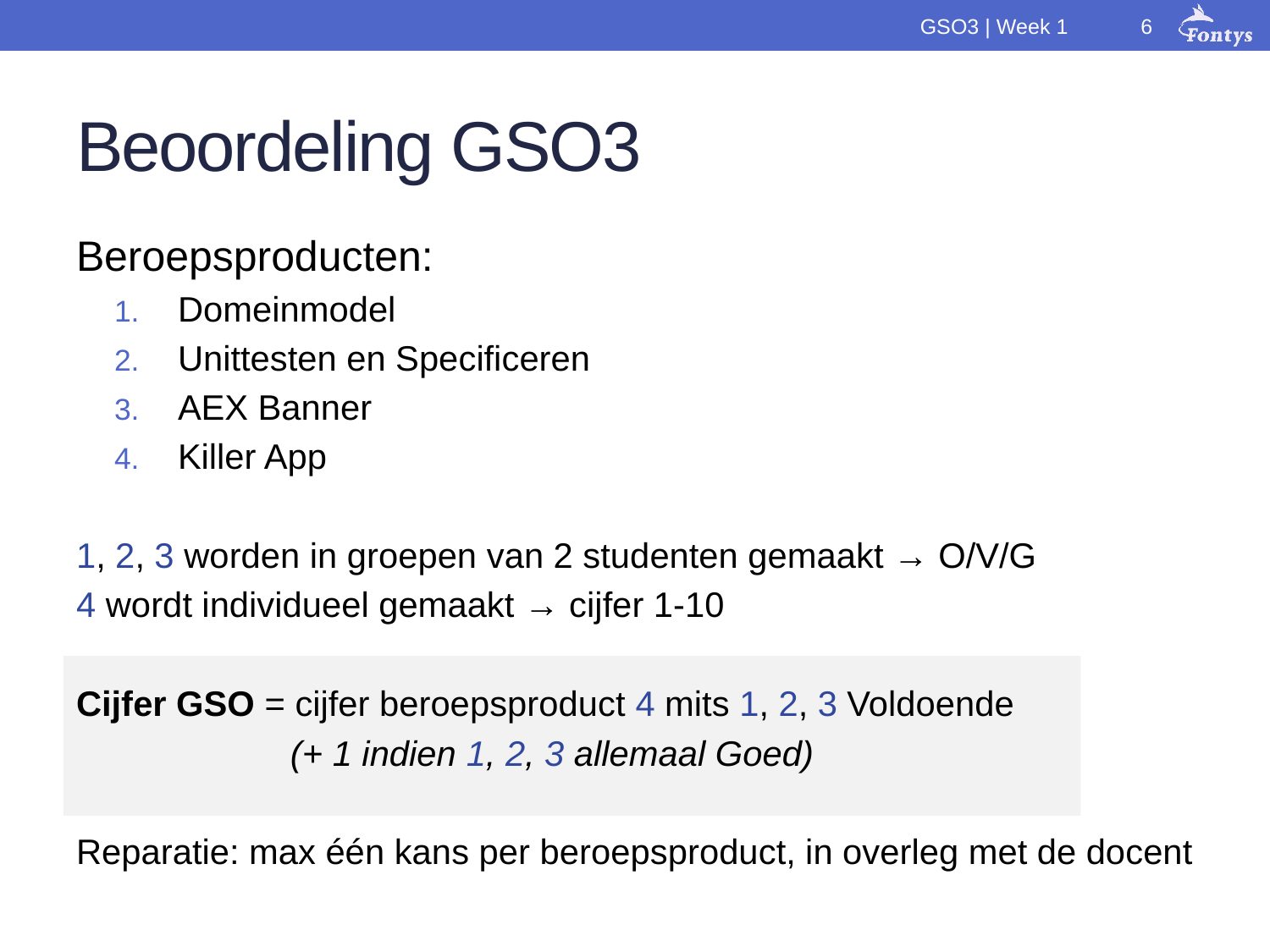

6
GSO3 | Week 1
# Beoordeling GSO3
Beroepsproducten:
Domeinmodel
Unittesten en Specificeren
AEX Banner
Killer App

1, 2, 3 worden in groepen van 2 studenten gemaakt → O/V/G
4 wordt individueel gemaakt → cijfer 1-10

Cijfer GSO = cijfer beroepsproduct 4 mits 1, 2, 3 Voldoende
                      (+ 1 indien 1, 2, 3 allemaal Goed)

Reparatie: max één kans per beroepsproduct, in overleg met de docent